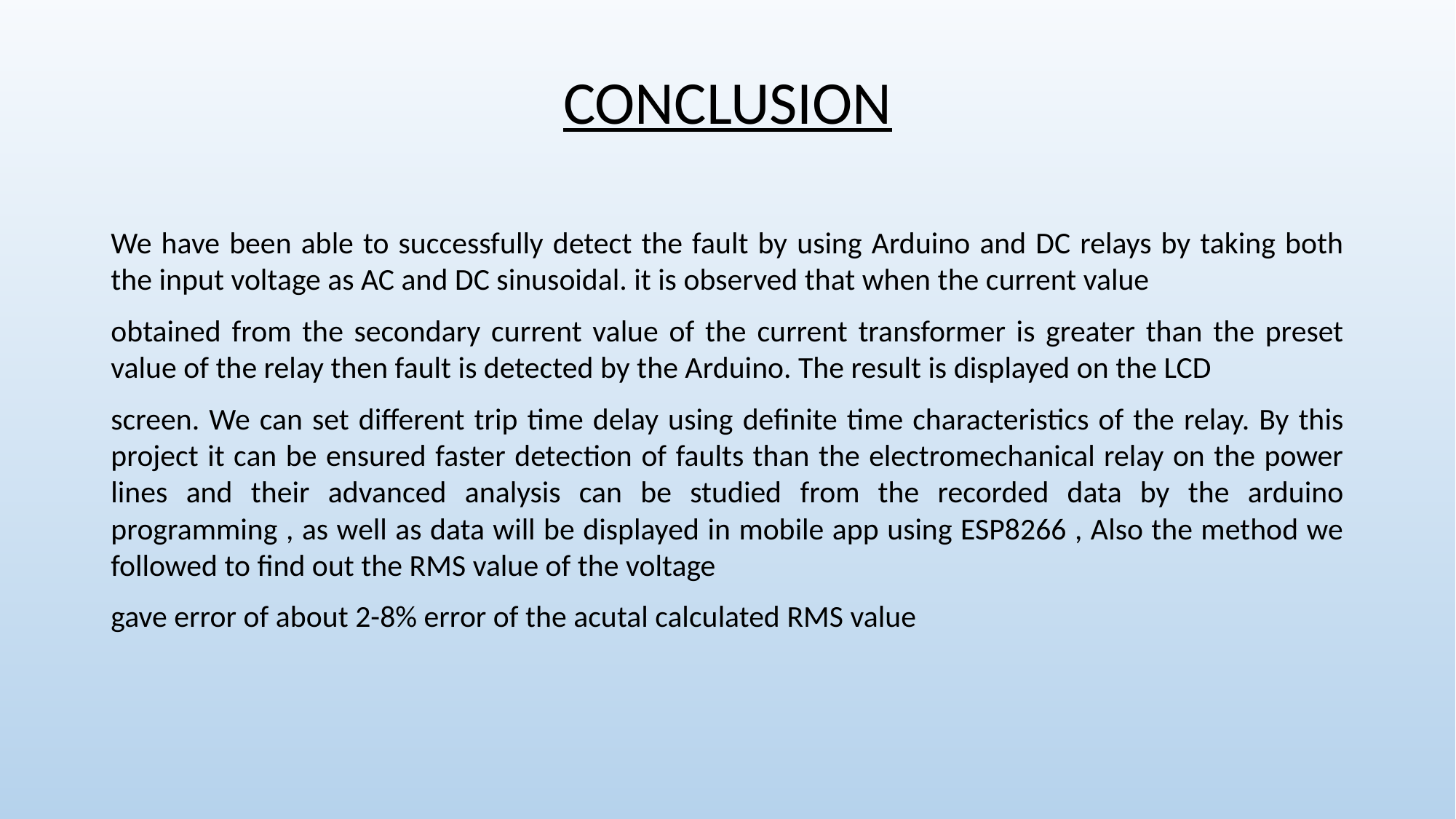

# CONCLUSION
We have been able to successfully detect the fault by using Arduino and DC relays by taking both the input voltage as AC and DC sinusoidal. it is observed that when the current value
obtained from the secondary current value of the current transformer is greater than the preset value of the relay then fault is detected by the Arduino. The result is displayed on the LCD
screen. We can set different trip time delay using definite time characteristics of the relay. By this project it can be ensured faster detection of faults than the electromechanical relay on the power lines and their advanced analysis can be studied from the recorded data by the arduino programming , as well as data will be displayed in mobile app using ESP8266 , Also the method we followed to find out the RMS value of the voltage
gave error of about 2-8% error of the acutal calculated RMS value